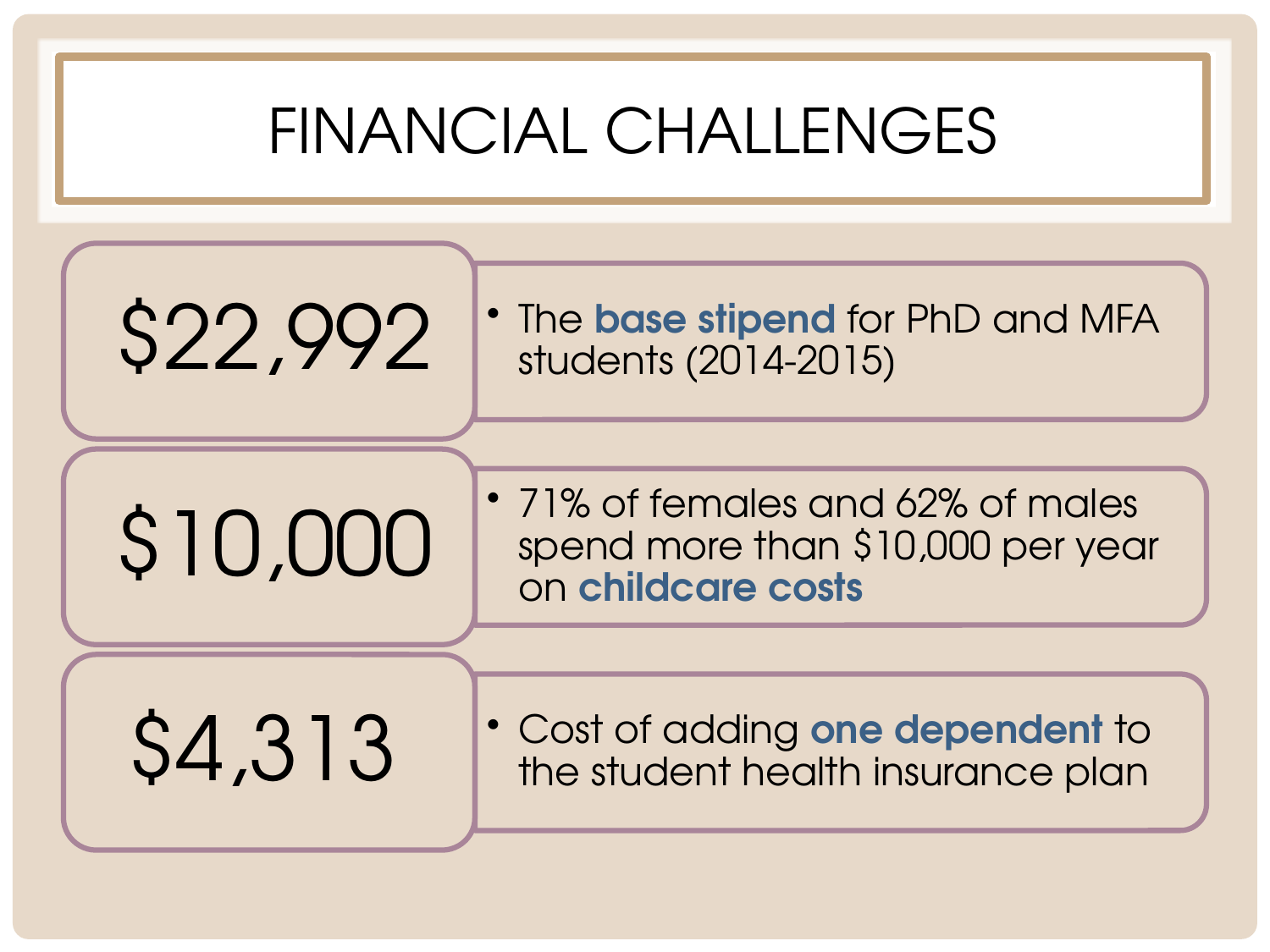

# Financial Challenges
The base stipend for PhD and MFA students (2014-2015)
$22,992
71% of females and 62% of males spend more than $10,000 per year on childcare costs
$10,000
Cost of adding one dependent to the student health insurance plan
$4,313